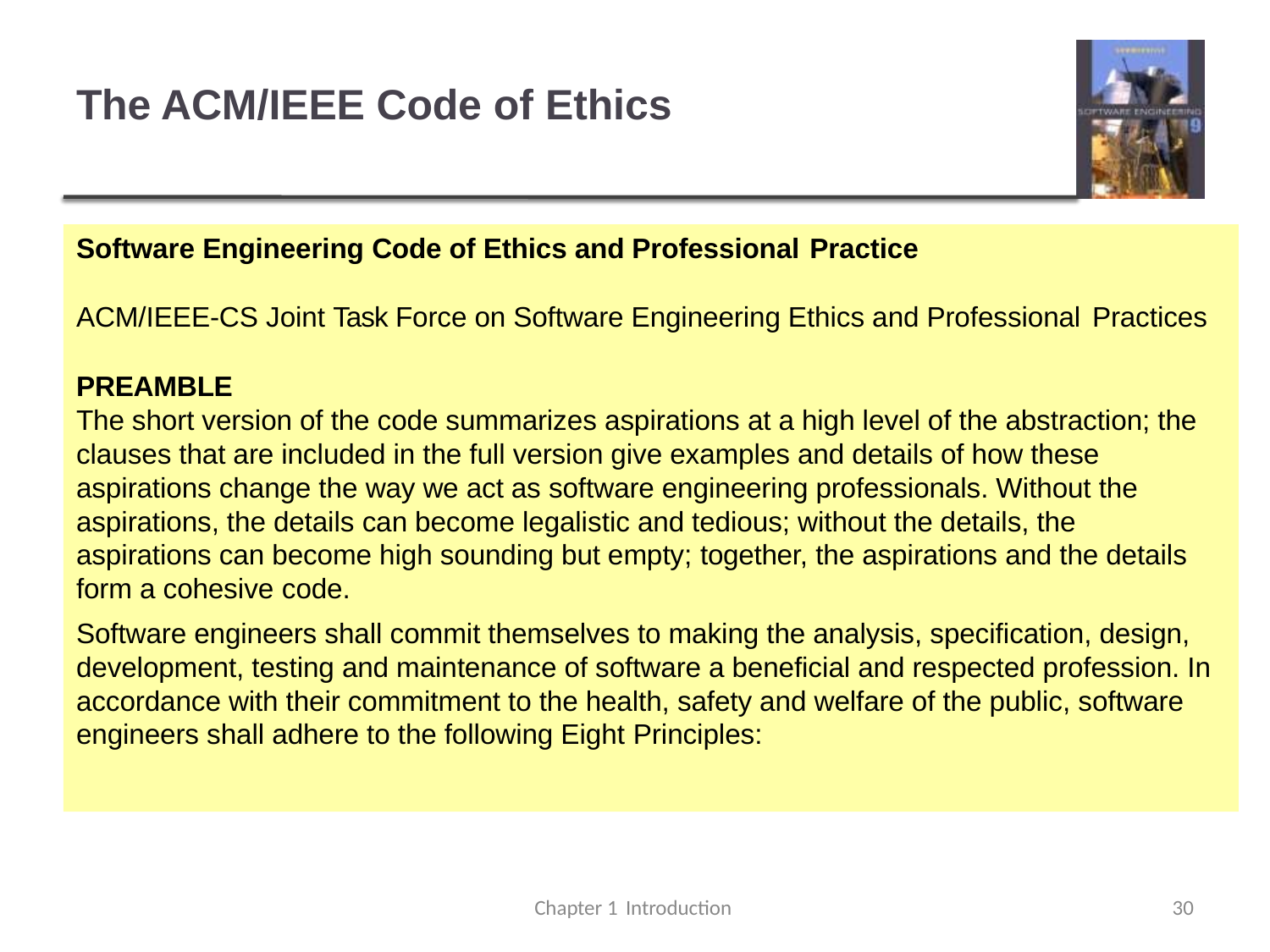

# The ACM/IEEE Code of Ethics

Software Engineering Code of Ethics and Professional Practice

ACM/IEEE-CS Joint Task Force on Software Engineering Ethics and Professional Practices

PREAMBLE
The short version of the code summarizes aspirations at a high level of the abstraction; the  clauses that are included in the full version give examples and details of how these  aspirations change the way we act as software engineering professionals. Without the  aspirations, the details can become legalistic and tedious; without the details, the  aspirations can become high sounding but empty; together, the aspirations and the details  form a cohesive code.
Software engineers shall commit themselves to making the analysis, specification, design,  development, testing and maintenance of software a beneficial and respected profession. In  accordance with their commitment to the health, safety and welfare of the public, software  engineers shall adhere to the following Eight Principles:
Chapter 1 Introduction
30